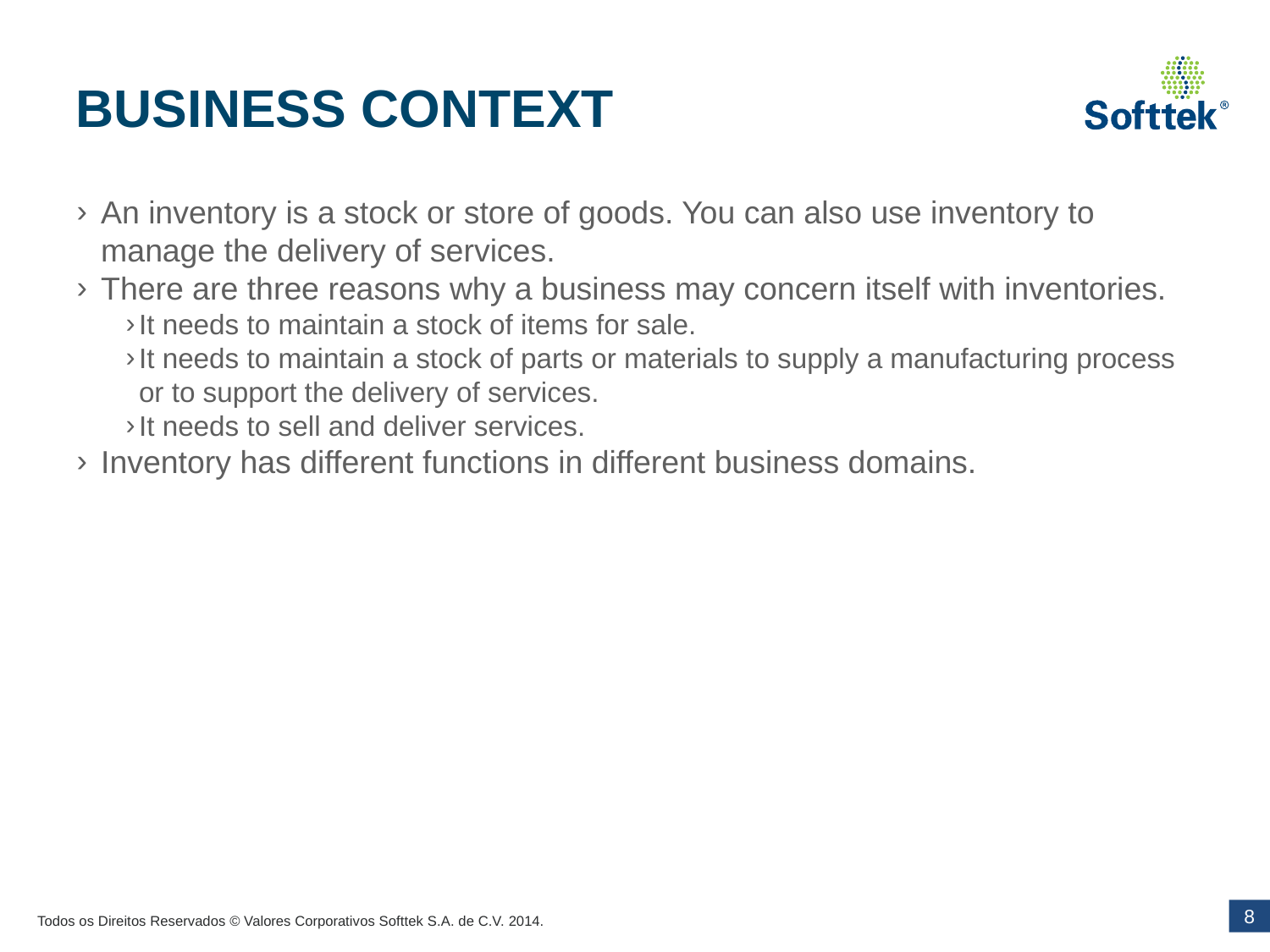

BUSINESS CONTEXT
An inventory is a stock or store of goods. You can also use inventory to manage the delivery of services.
There are three reasons why a business may concern itself with inventories.
It needs to maintain a stock of items for sale.
It needs to maintain a stock of parts or materials to supply a manufacturing process or to support the delivery of services.
It needs to sell and deliver services.
Inventory has different functions in different business domains.

8